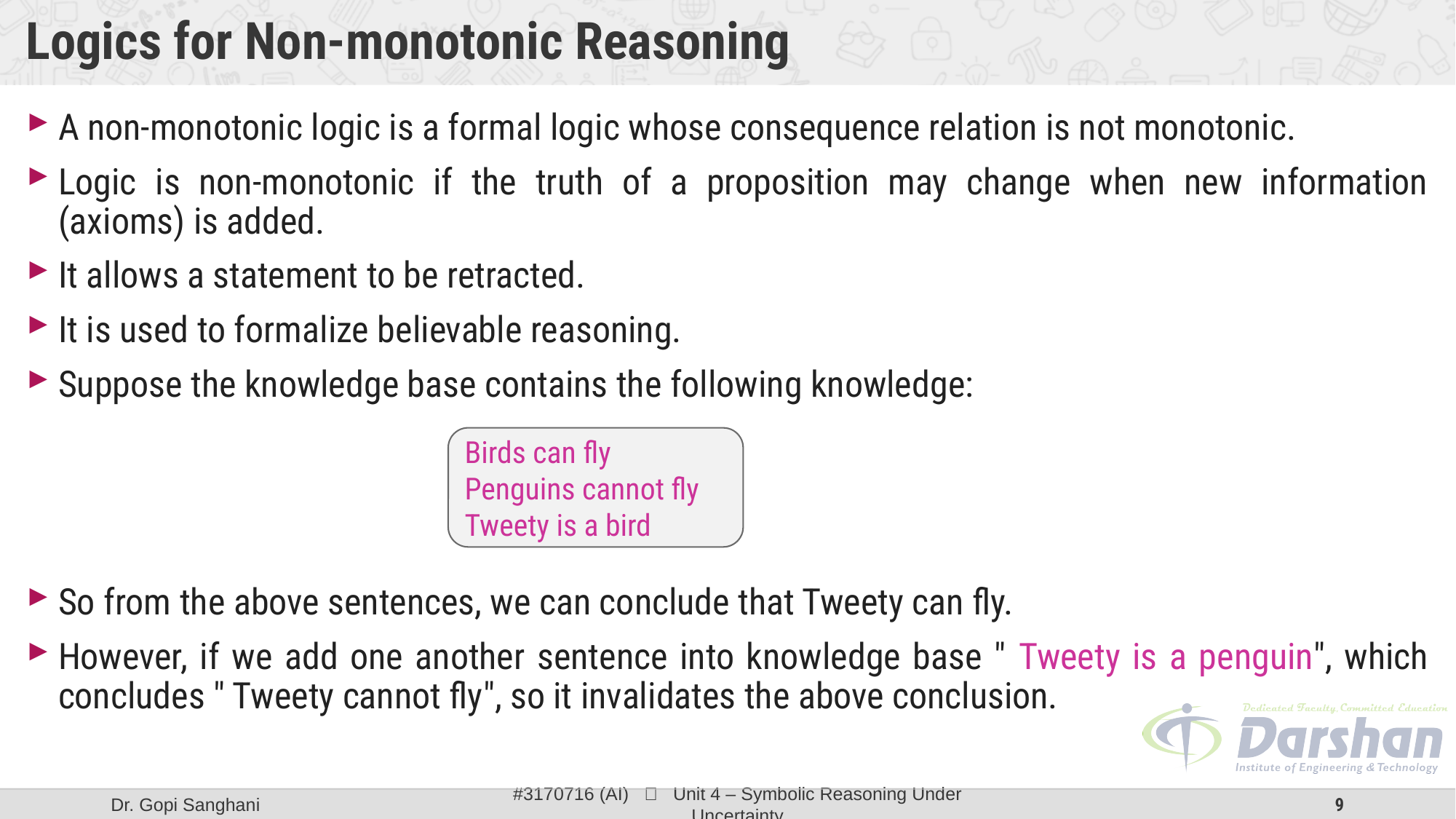

# Logics for Non-monotonic Reasoning
A non-monotonic logic is a formal logic whose consequence relation is not monotonic.
Logic is non-monotonic if the truth of a proposition may change when new information (axioms) is added.
It allows a statement to be retracted.
It is used to formalize believable reasoning.
Suppose the knowledge base contains the following knowledge:

So from the above sentences, we can conclude that Tweety can fly.
However, if we add one another sentence into knowledge base " Tweety is a penguin", which concludes " Tweety cannot fly", so it invalidates the above conclusion.

Birds can fly
Penguins cannot fly
Tweety is a bird